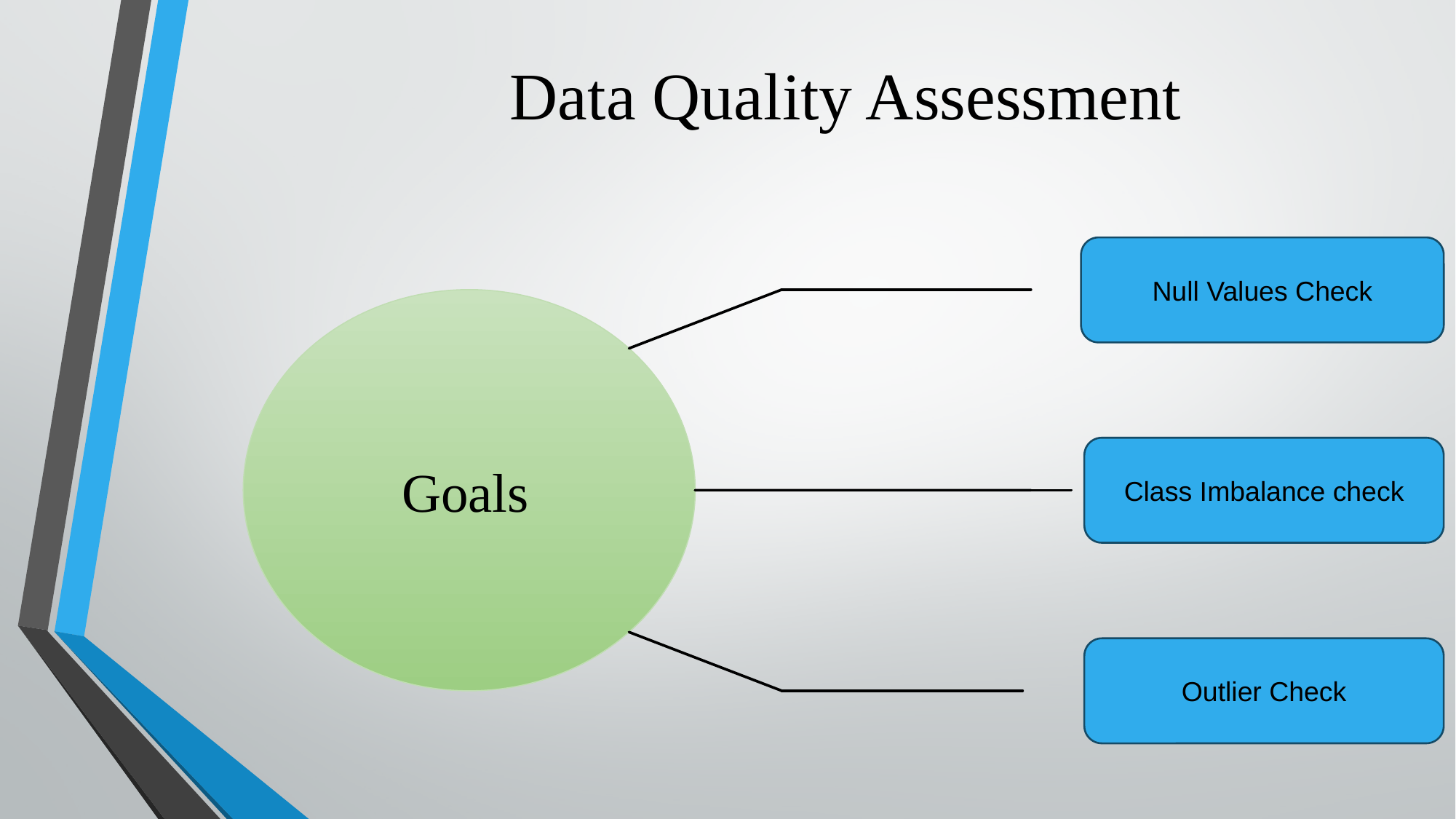

Data Quality Assessment

Null Values Check
Goals
Class Imbalance check
Outlier Check